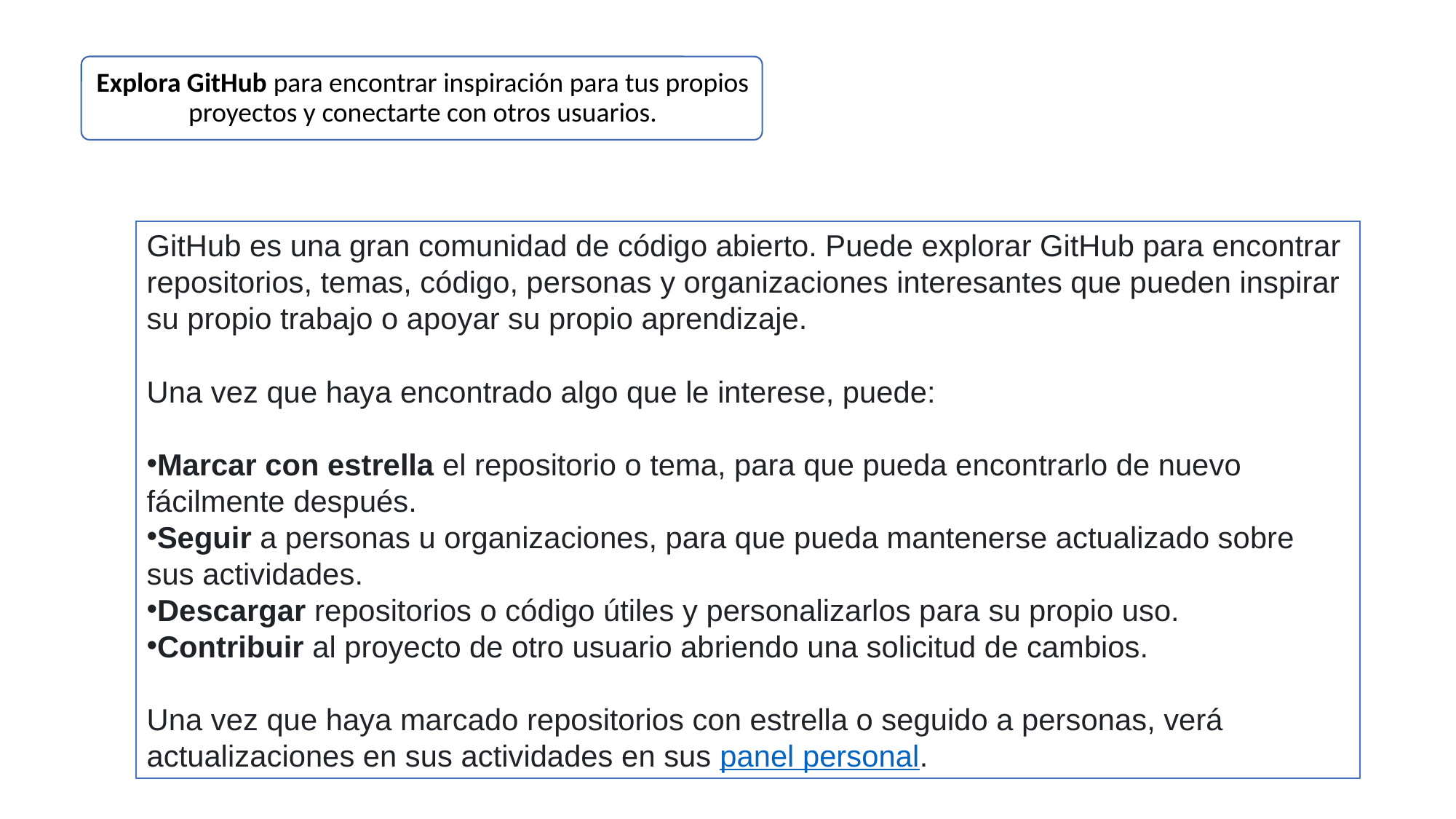

Explora GitHub para encontrar inspiración para tus propios proyectos y conectarte con otros usuarios.
GitHub es una gran comunidad de código abierto. Puede explorar GitHub para encontrar repositorios, temas, código, personas y organizaciones interesantes que pueden inspirar su propio trabajo o apoyar su propio aprendizaje.

Una vez que haya encontrado algo que le interese, puede:

Marcar con estrella el repositorio o tema, para que pueda encontrarlo de nuevo fácilmente después.
Seguir a personas u organizaciones, para que pueda mantenerse actualizado sobre sus actividades.
Descargar repositorios o código útiles y personalizarlos para su propio uso.
Contribuir al proyecto de otro usuario abriendo una solicitud de cambios.

Una vez que haya marcado repositorios con estrella o seguido a personas, verá actualizaciones en sus actividades en sus panel personal.